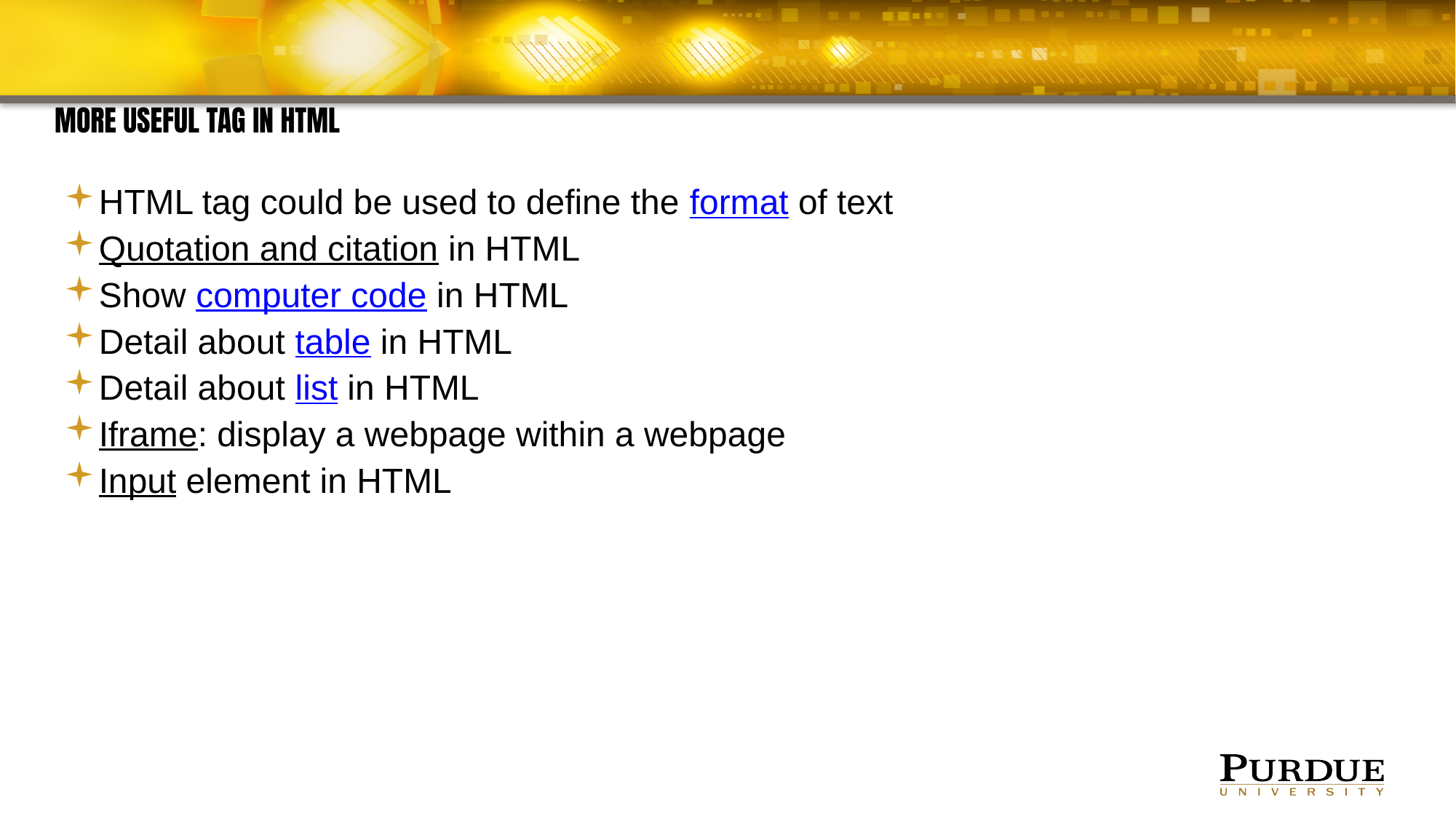

#
more useful tag in html
HTML tag could be used to define the format of text
Quotation and citation in HTML
Show computer code in HTML
Detail about table in HTML
Detail about list in HTML
Iframe: display a webpage within a webpage
Input element in HTML